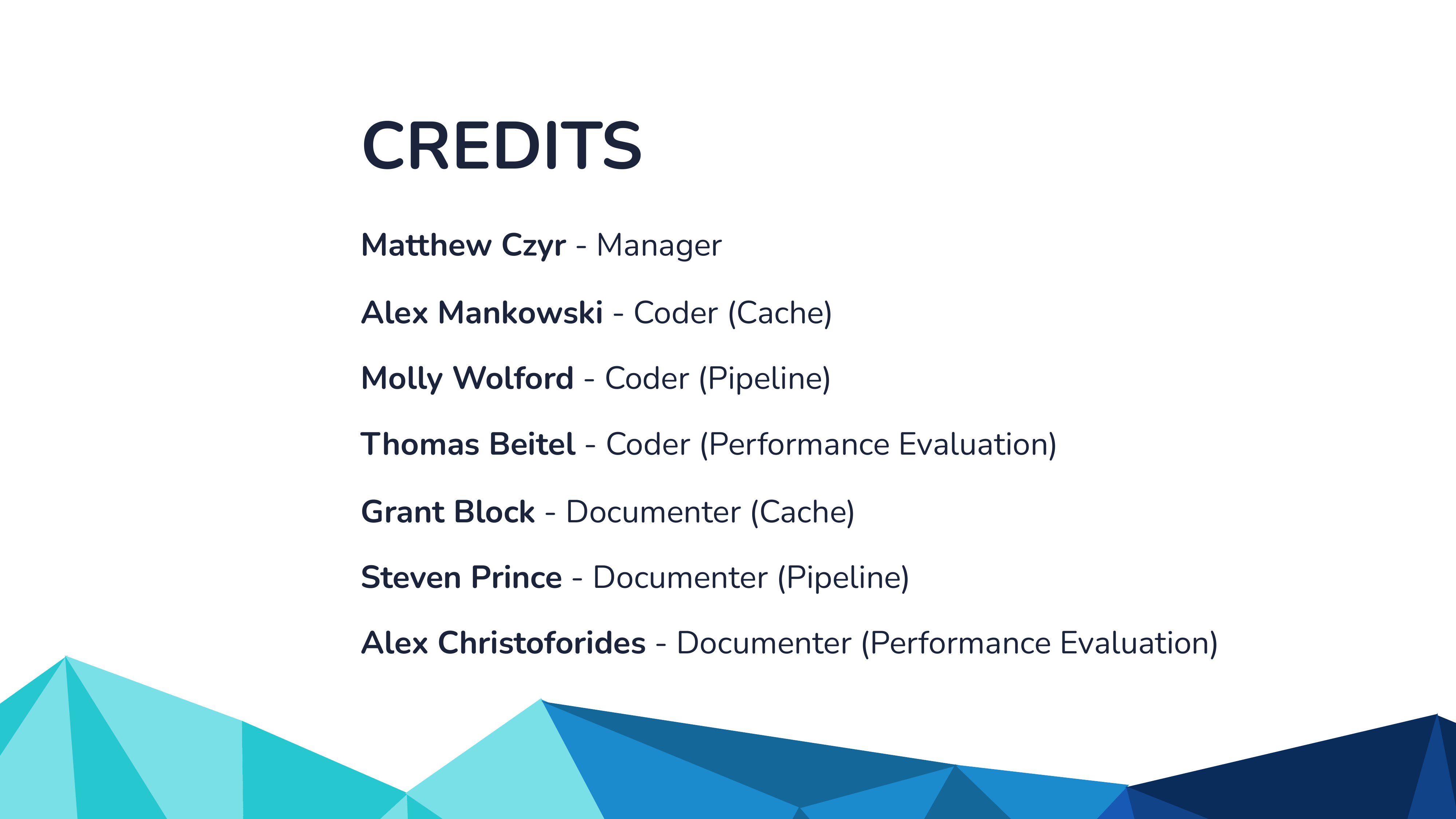

CREDITS
Matthew Czyr - Manager
Alex Mankowski - Coder (Cache)
Molly Wolford - Coder (Pipeline)
Thomas Beitel - Coder (Performance Evaluation)
Grant Block - Documenter (Cache)
Steven Prince - Documenter (Pipeline)
Alex Christoforides - Documenter (Performance Evaluation)